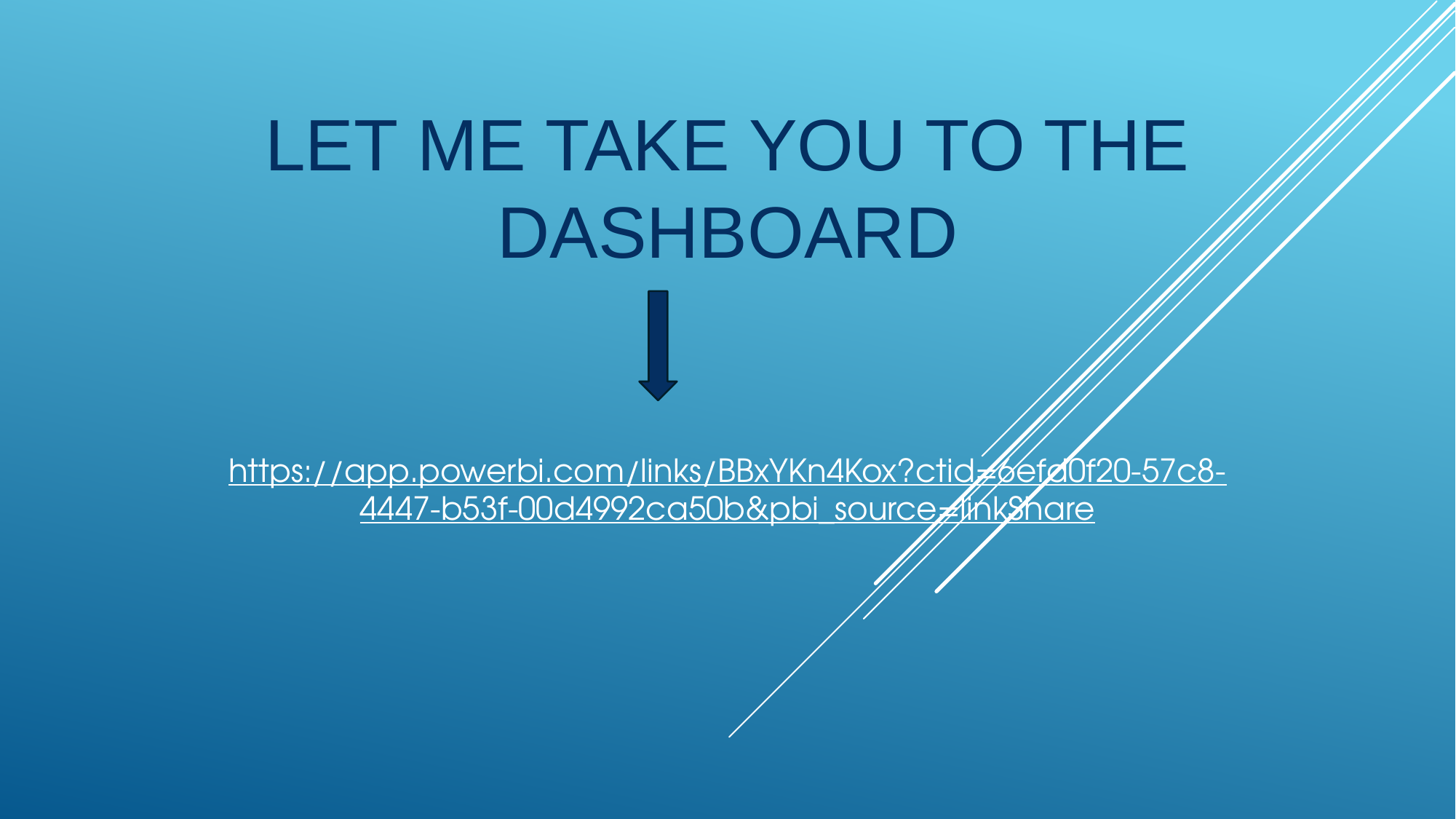

# Let me take you to the dashboard

https://app.powerbi.com/links/BBxYKn4Kox?ctid=6efd0f20-57c8-4447-b53f-00d4992ca50b&pbi_source=linkShare